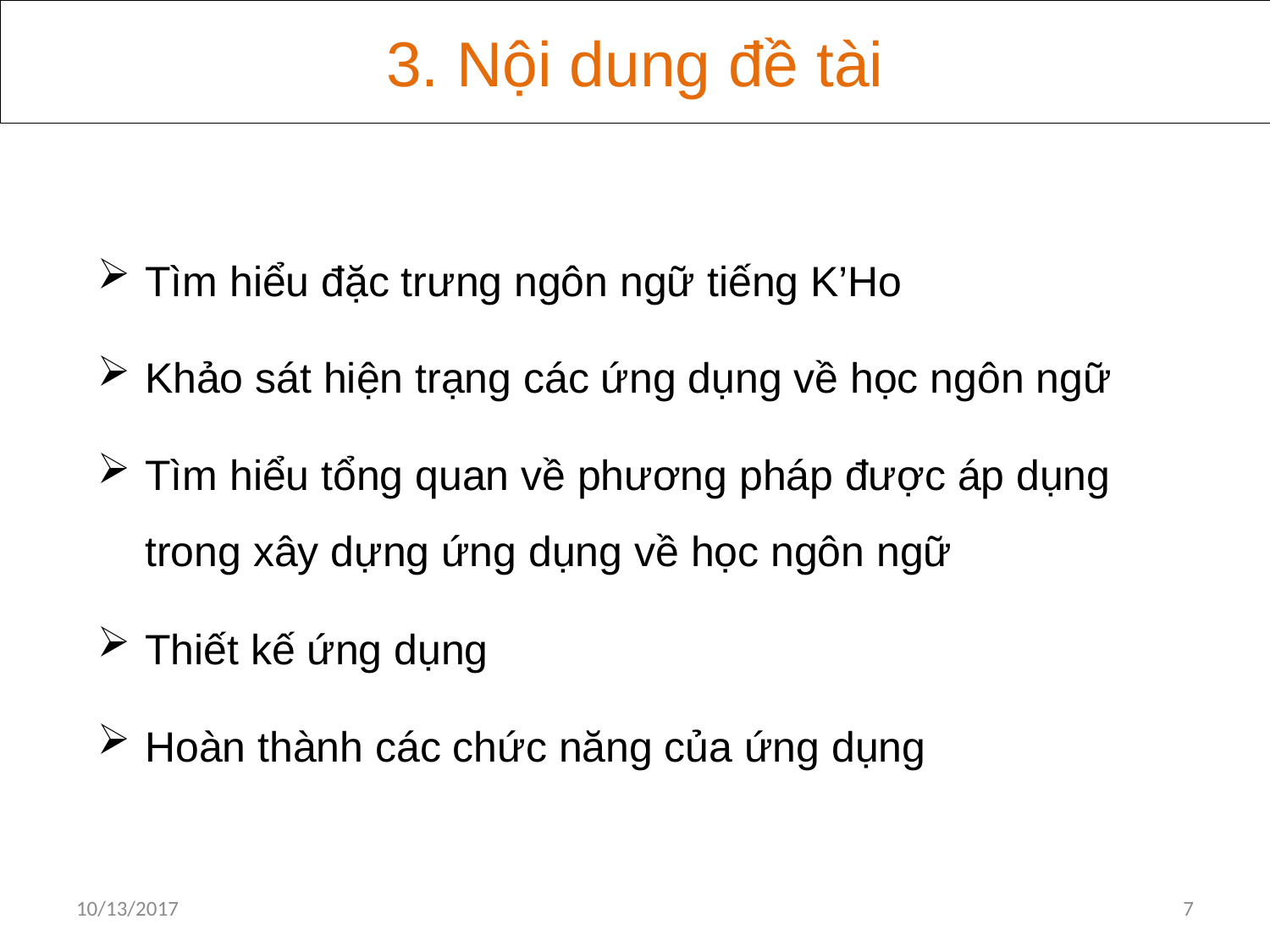

3. Nội dung đề tài

Tìm hiểu đặc trưng ngôn ngữ tiếng K’Ho
Khảo sát hiện trạng các ứng dụng về học ngôn ngữ
Tìm hiểu tổng quan về phương pháp được áp dụng trong xây dựng ứng dụng về học ngôn ngữ
Thiết kế ứng dụng
Hoàn thành các chức năng của ứng dụng
10/13/2017

7